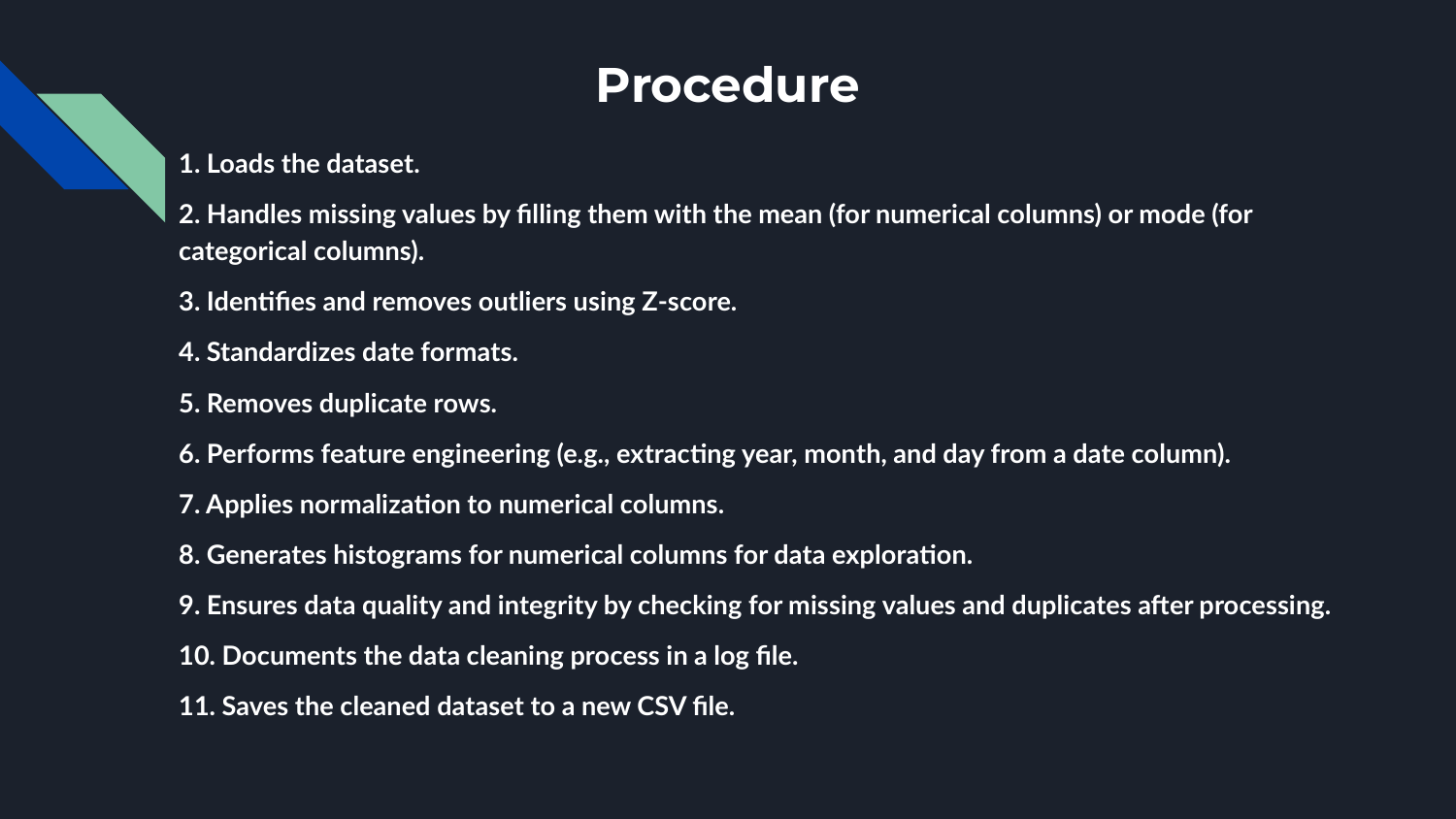

# Procedure
1. Loads the dataset.
2. Handles missing values by filling them with the mean (for numerical columns) or mode (for categorical columns).
3. Identifies and removes outliers using Z-score.
4. Standardizes date formats.
5. Removes duplicate rows.
6. Performs feature engineering (e.g., extracting year, month, and day from a date column).
7. Applies normalization to numerical columns.
8. Generates histograms for numerical columns for data exploration.
9. Ensures data quality and integrity by checking for missing values and duplicates after processing.
10. Documents the data cleaning process in a log file.
11. Saves the cleaned dataset to a new CSV file.